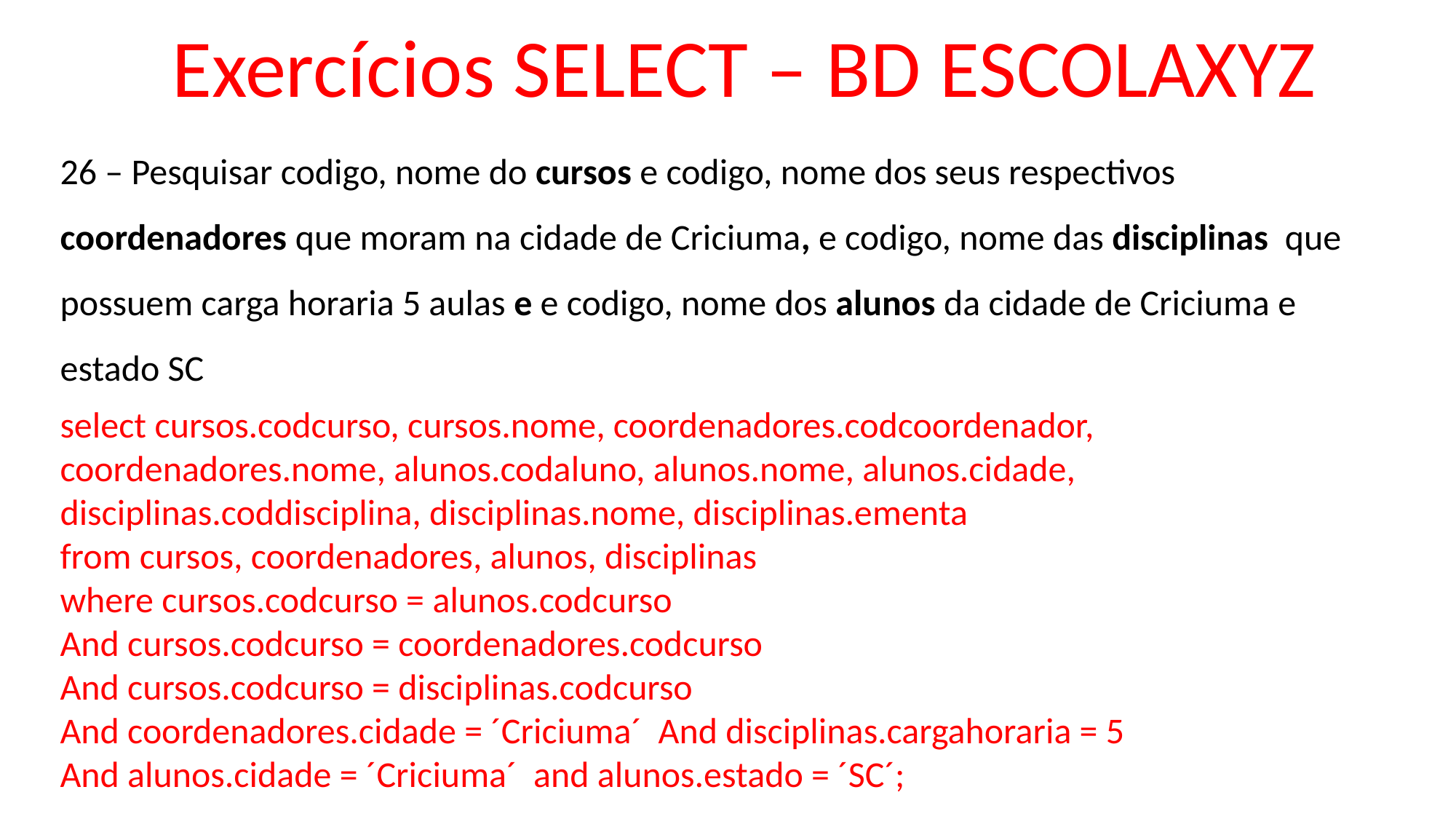

# Exercícios SELECT – BD ESCOLAXYZ
26 – Pesquisar codigo, nome do cursos e codigo, nome dos seus respectivos coordenadores que moram na cidade de Criciuma, e codigo, nome das disciplinas  que possuem carga horaria 5 aulas e e codigo, nome dos alunos da cidade de Criciuma e estado SC

select cursos.codcurso, cursos.nome, coordenadores.codcoordenador, coordenadores.nome, alunos.codaluno, alunos.nome, alunos.cidade, disciplinas.coddisciplina, disciplinas.nome, disciplinas.ementa
from cursos, coordenadores, alunos, disciplinas
where cursos.codcurso = alunos.codcurso
And cursos.codcurso = coordenadores.codcurso
And cursos.codcurso = disciplinas.codcurso
And coordenadores.cidade = ´Criciuma´  And disciplinas.cargahoraria = 5
And alunos.cidade = ´Criciuma´  and alunos.estado = ´SC´;